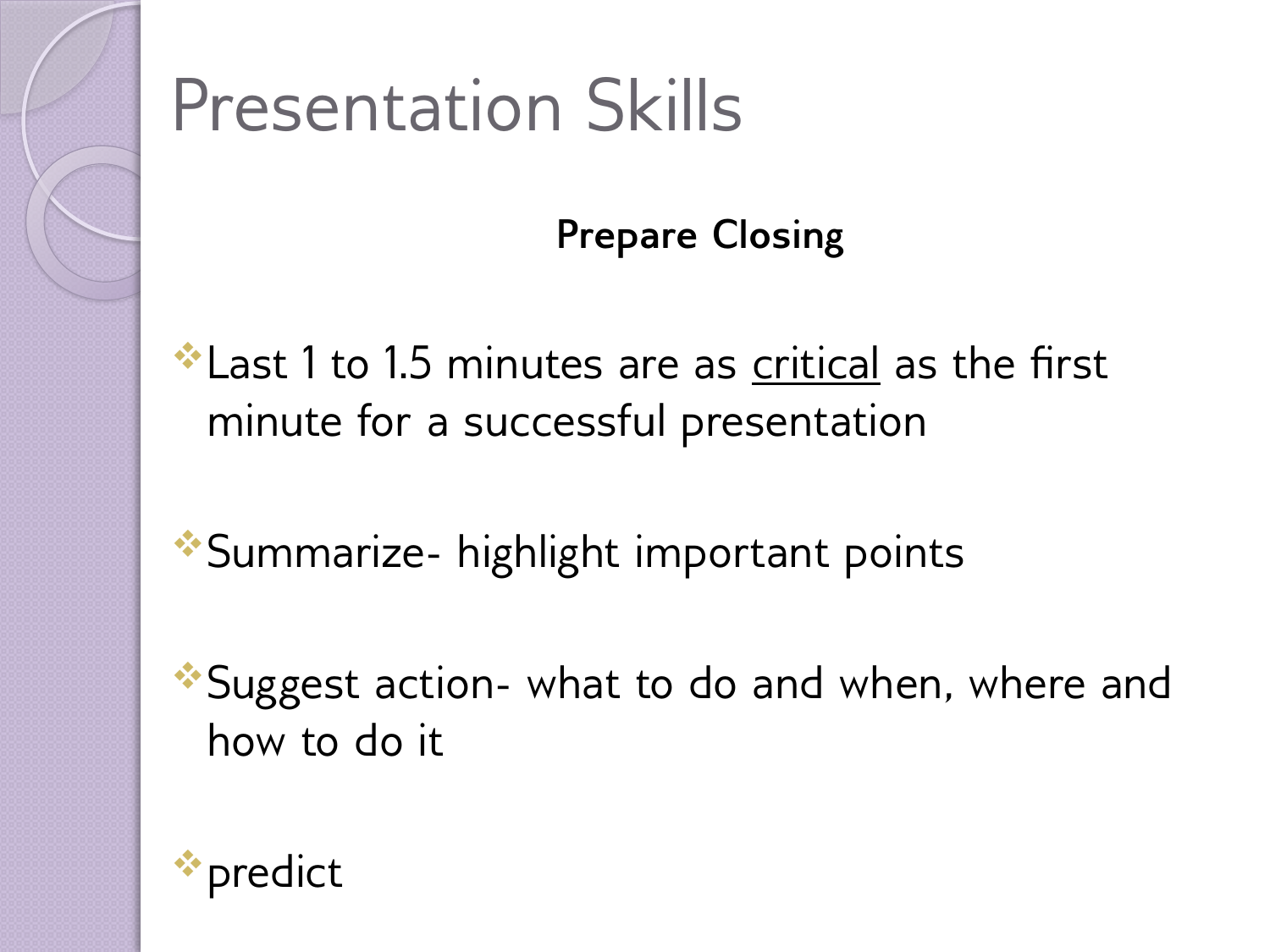

# Presentation Skills
Prepare Closing

Last 1 to 1.5 minutes are as critical as the first  minute for a successful presentation

Summarize- highlight important points

Suggest action- what to do and when, where and how to do it

predict